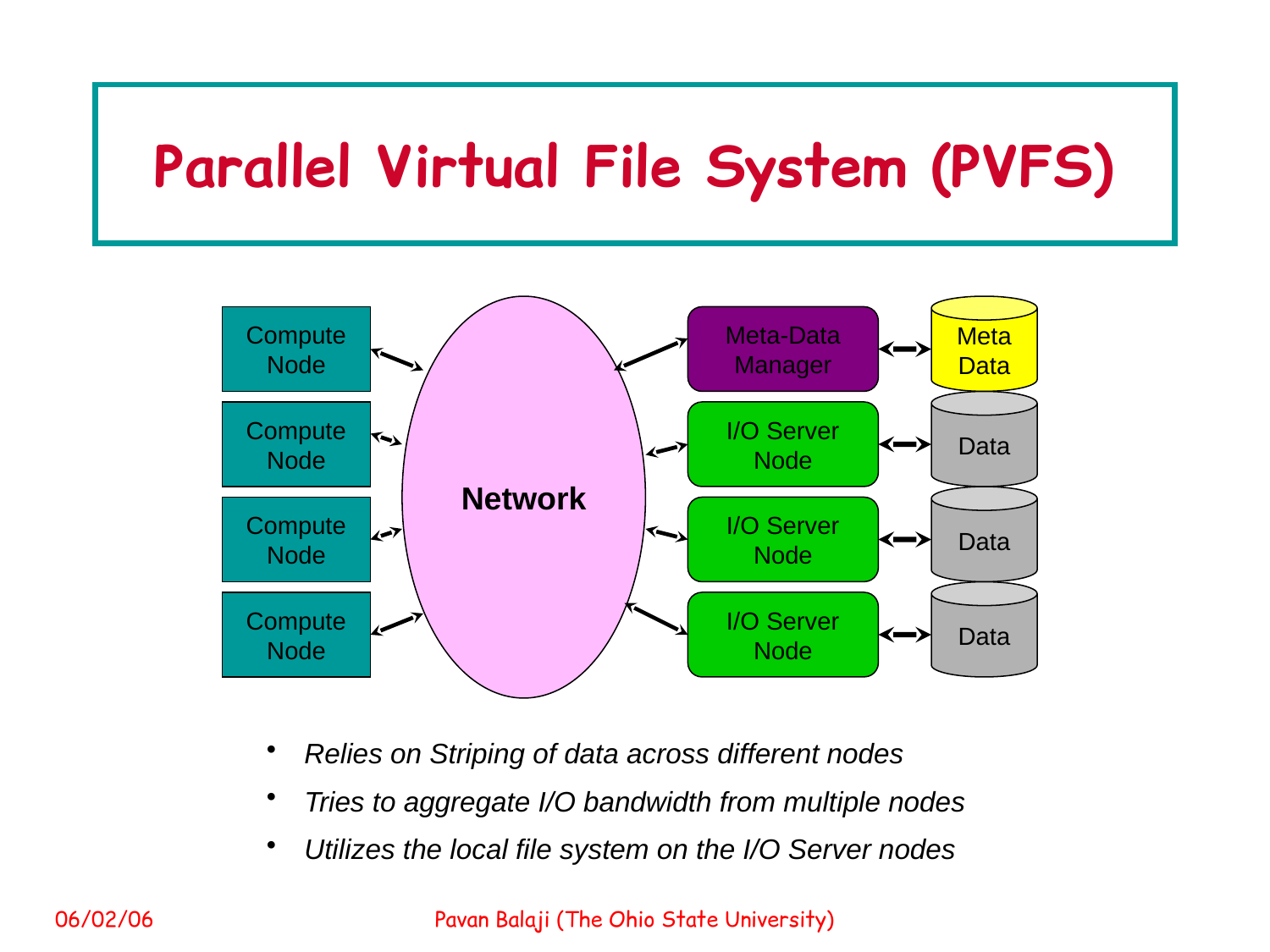

# Parallel Virtual File System (PVFS)
Network
Meta
Data
Compute
Node
Meta-Data
Manager

Data
Compute
Node
I/O Server
Node

Data
Compute
Node
I/O Server
Node

Data
Compute
Node
I/O Server
Node

 Relies on Striping of data across different nodes
 Tries to aggregate I/O bandwidth from multiple nodes
 Utilizes the local file system on the I/O Server nodes
06/02/06
Pavan Balaji (The Ohio State University)